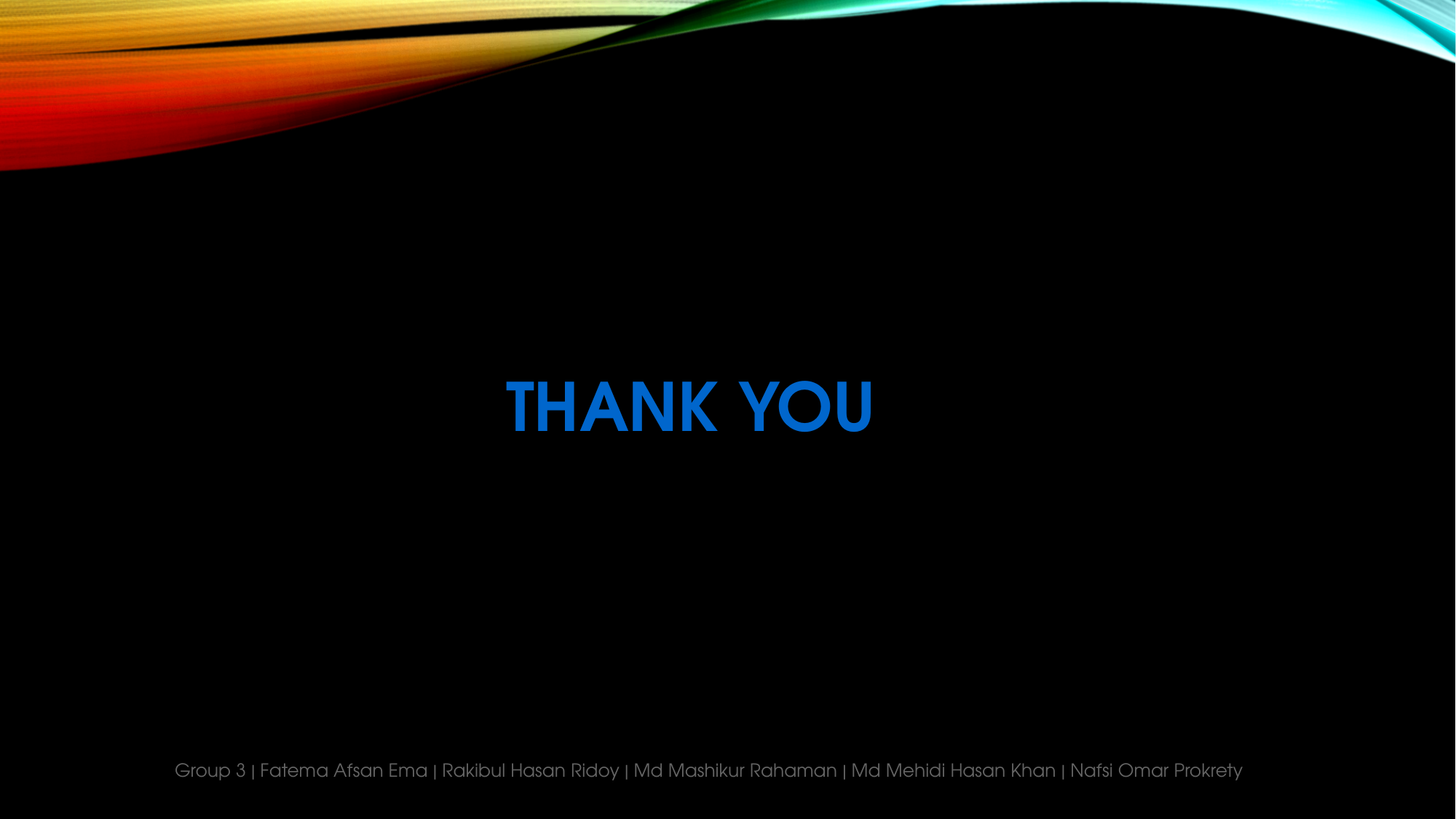

# Thank You
Group 3 | Fatema Afsan Ema | Rakibul Hasan Ridoy | Md Mashikur Rahaman | Md Mehidi Hasan Khan | Nafsi Omar Prokrety